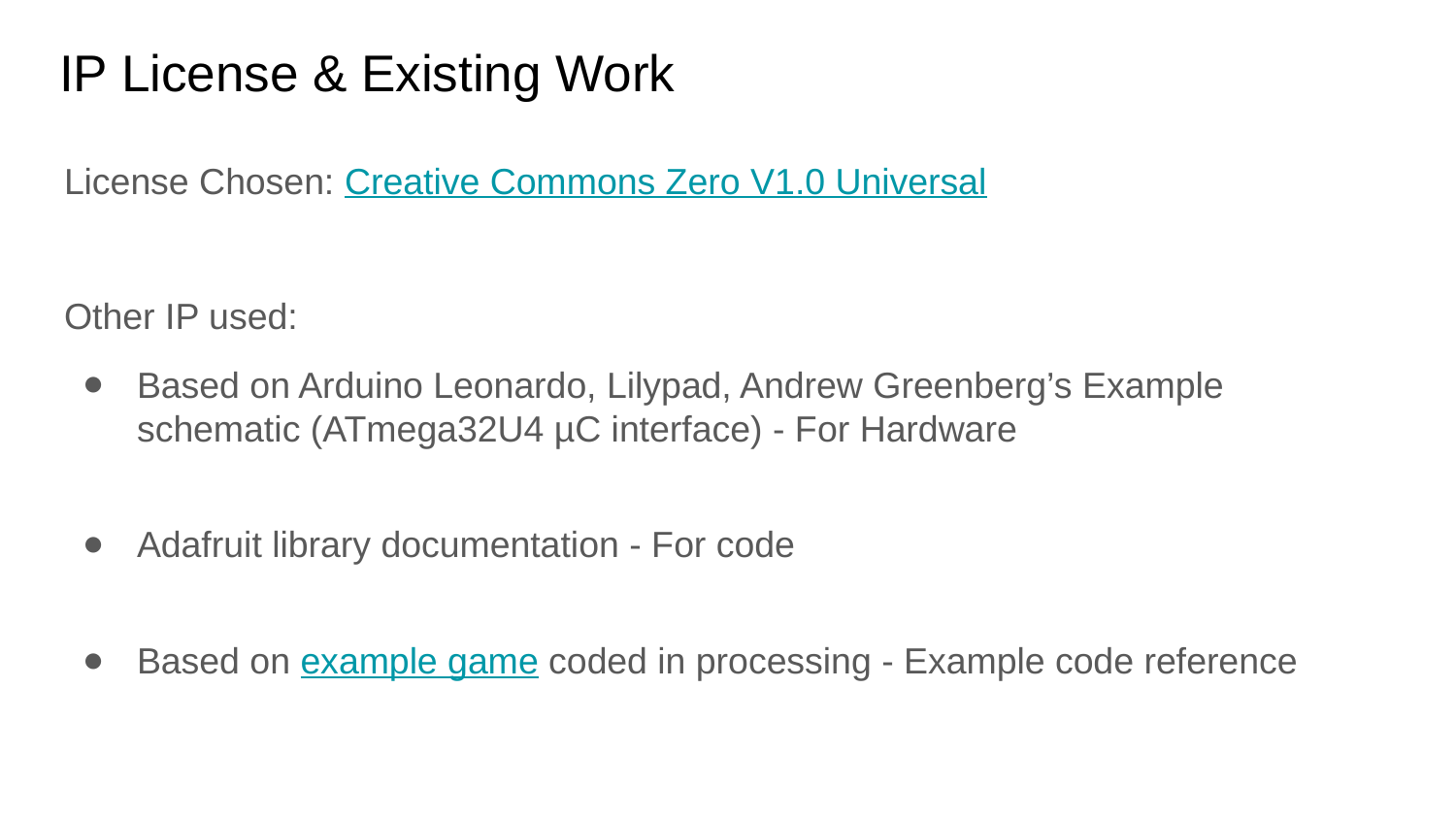

# IP License & Existing Work
License Chosen: Creative Commons Zero V1.0 Universal

Other IP used:
Based on Arduino Leonardo, Lilypad, Andrew Greenberg’s Example schematic (ATmega32U4 µC interface) - For Hardware

Adafruit library documentation - For code

Based on example game coded in processing - Example code reference